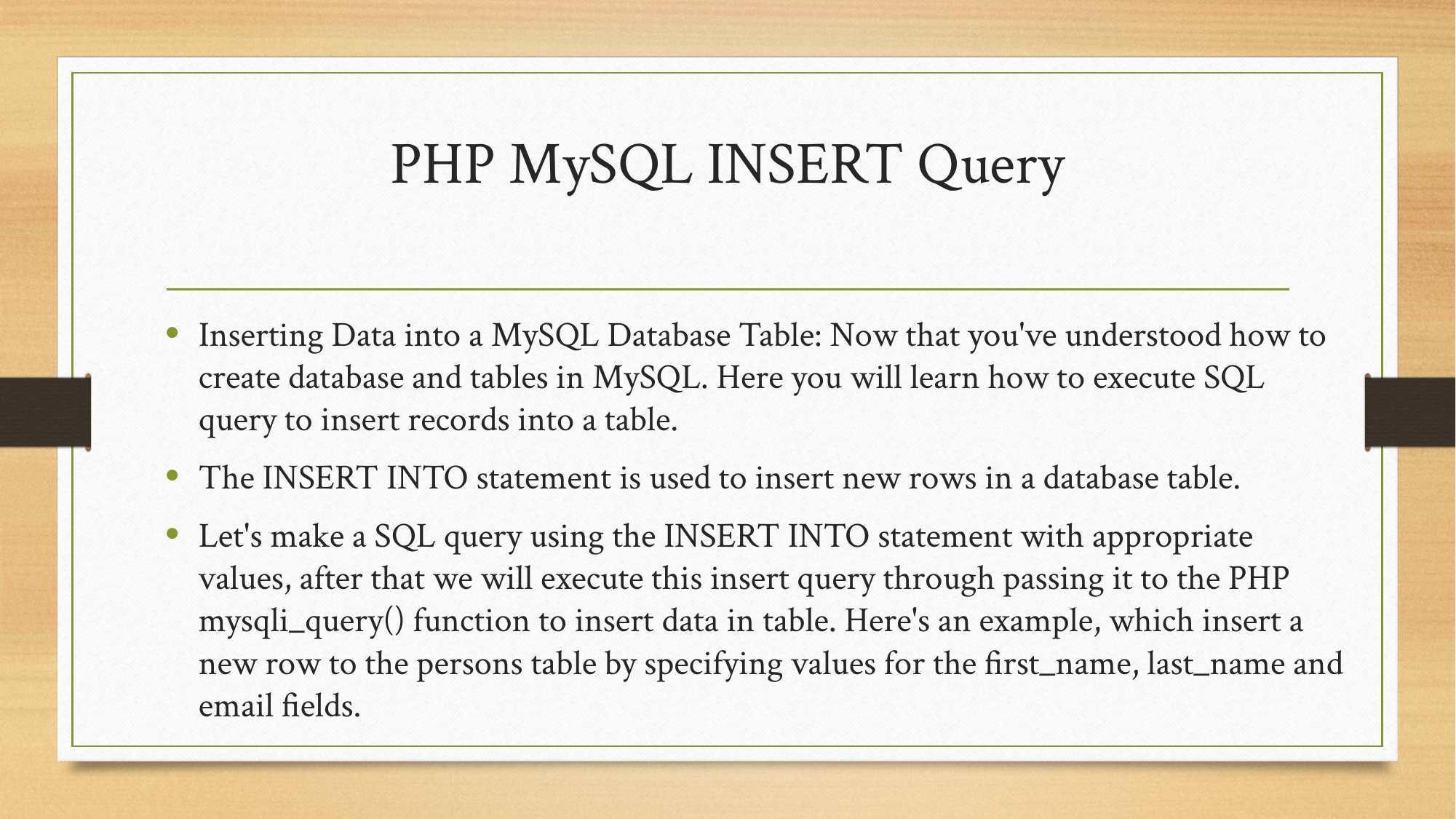

# PHP MySQL INSERT Query
Inserting Data into a MySQL Database Table: Now that you've understood how to create database and tables in MySQL. Here you will learn how to execute SQL query to insert records into a table.
The INSERT INTO statement is used to insert new rows in a database table.
Let's make a SQL query using the INSERT INTO statement with appropriate values, after that we will execute this insert query through passing it to the PHP mysqli_query() function to insert data in table. Here's an example, which insert a new row to the persons table by specifying values for the first_name, last_name and email fields.